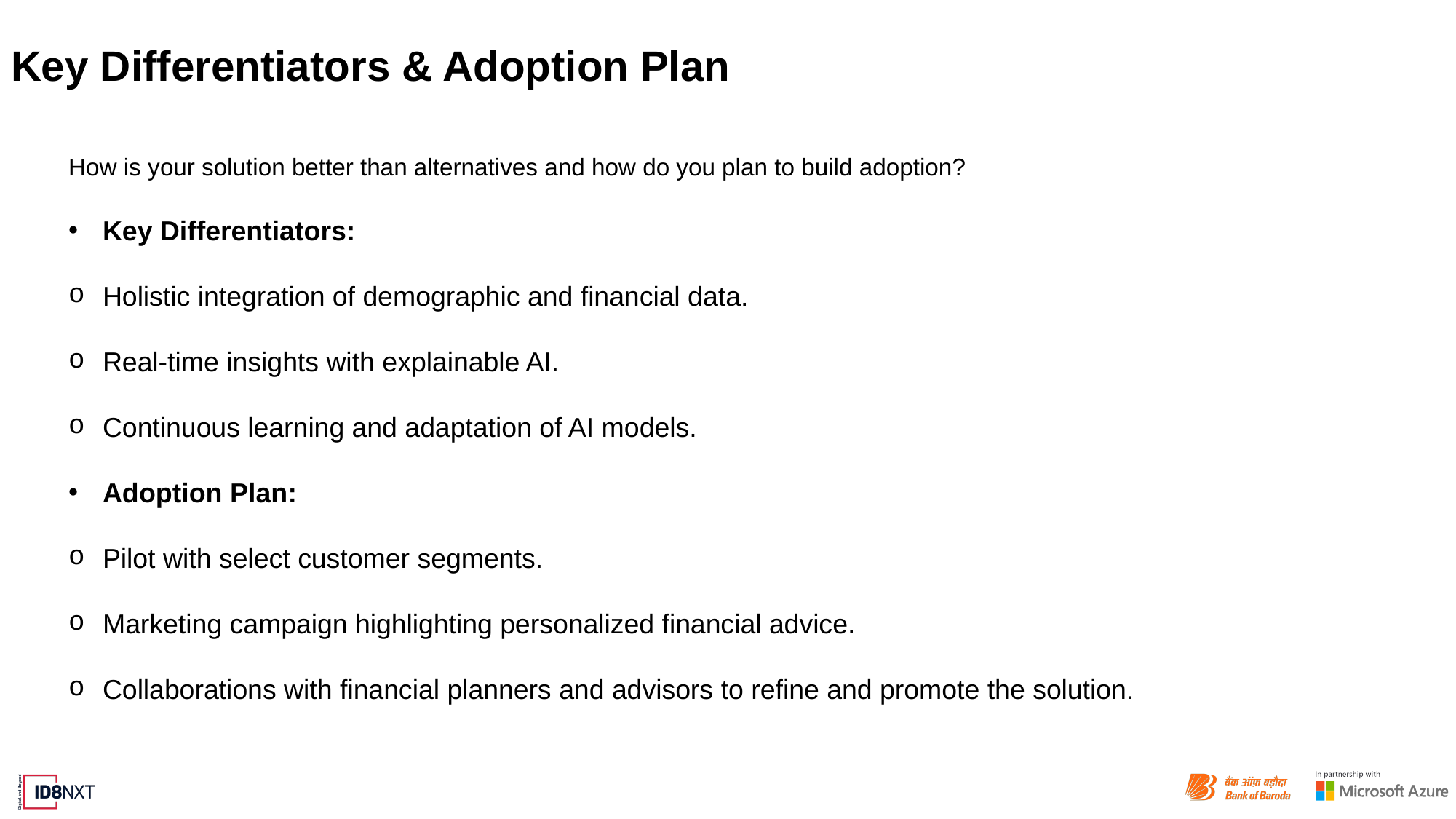

# Key Differentiators & Adoption Plan
How is your solution better than alternatives and how do you plan to build adoption?

Key Differentiators:

Holistic integration of demographic and financial data.

Real-time insights with explainable AI.

Continuous learning and adaptation of AI models.

Adoption Plan:

Pilot with select customer segments.

Marketing campaign highlighting personalized financial advice.

Collaborations with financial planners and advisors to refine and promote the solution.